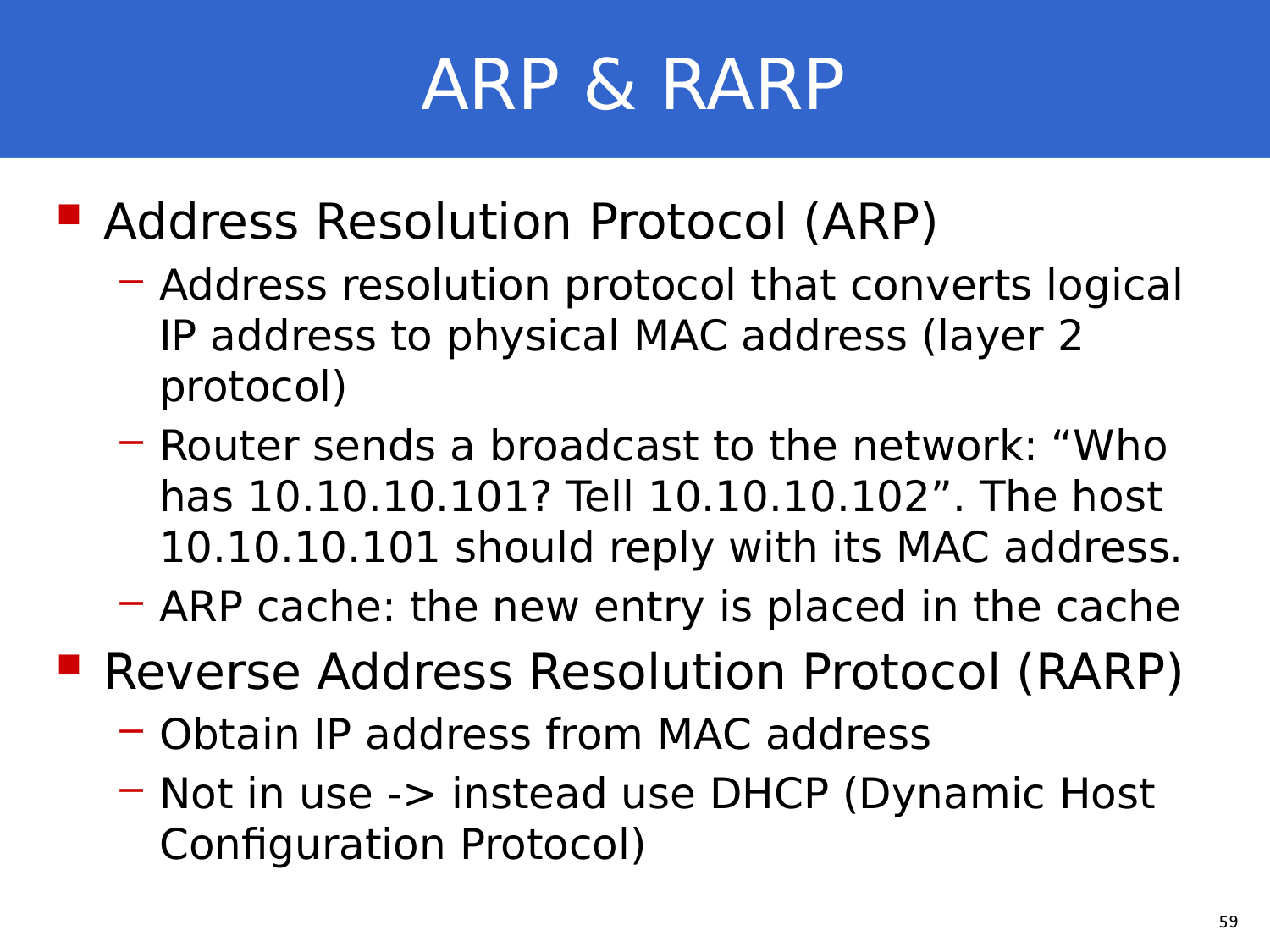

# ARP & RARP
Address Resolution Protocol (ARP)
Address resolution protocol that converts logical IP address to physical MAC address (layer 2 protocol)
Router sends a broadcast to the network: “Who has 10.10.10.101? Tell 10.10.10.102”. The host 10.10.10.101 should reply with its MAC address.
ARP cache: the new entry is placed in the cache
Reverse Address Resolution Protocol (RARP)
Obtain IP address from MAC address
Not in use -> instead use DHCP (Dynamic Host Configuration Protocol)